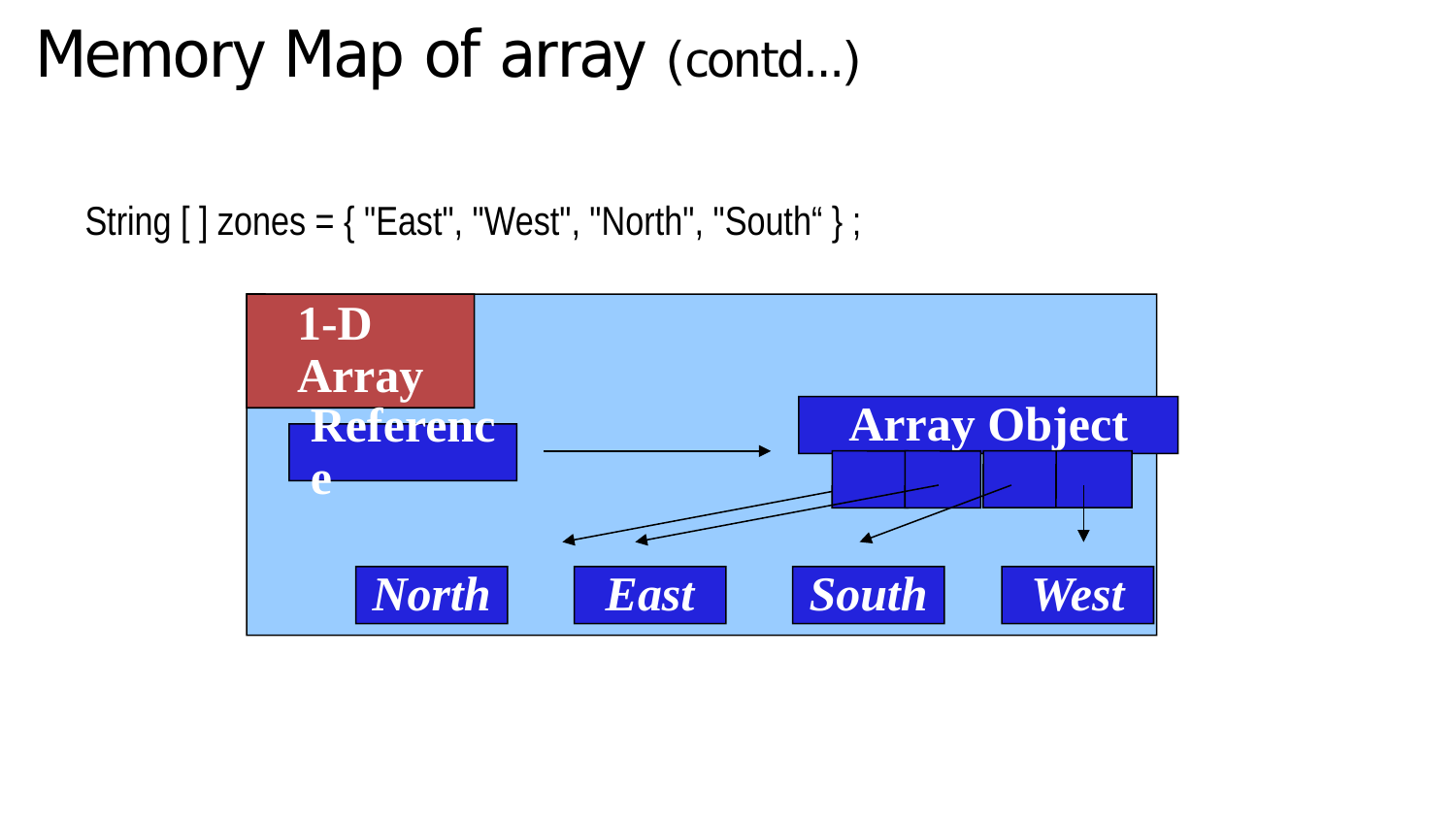

Memory Map of array (contd…)

String [ ] zones = { "East", "West", "North", "South“ } ;

1-D Array
Array Object

Reference
North
East
South
West